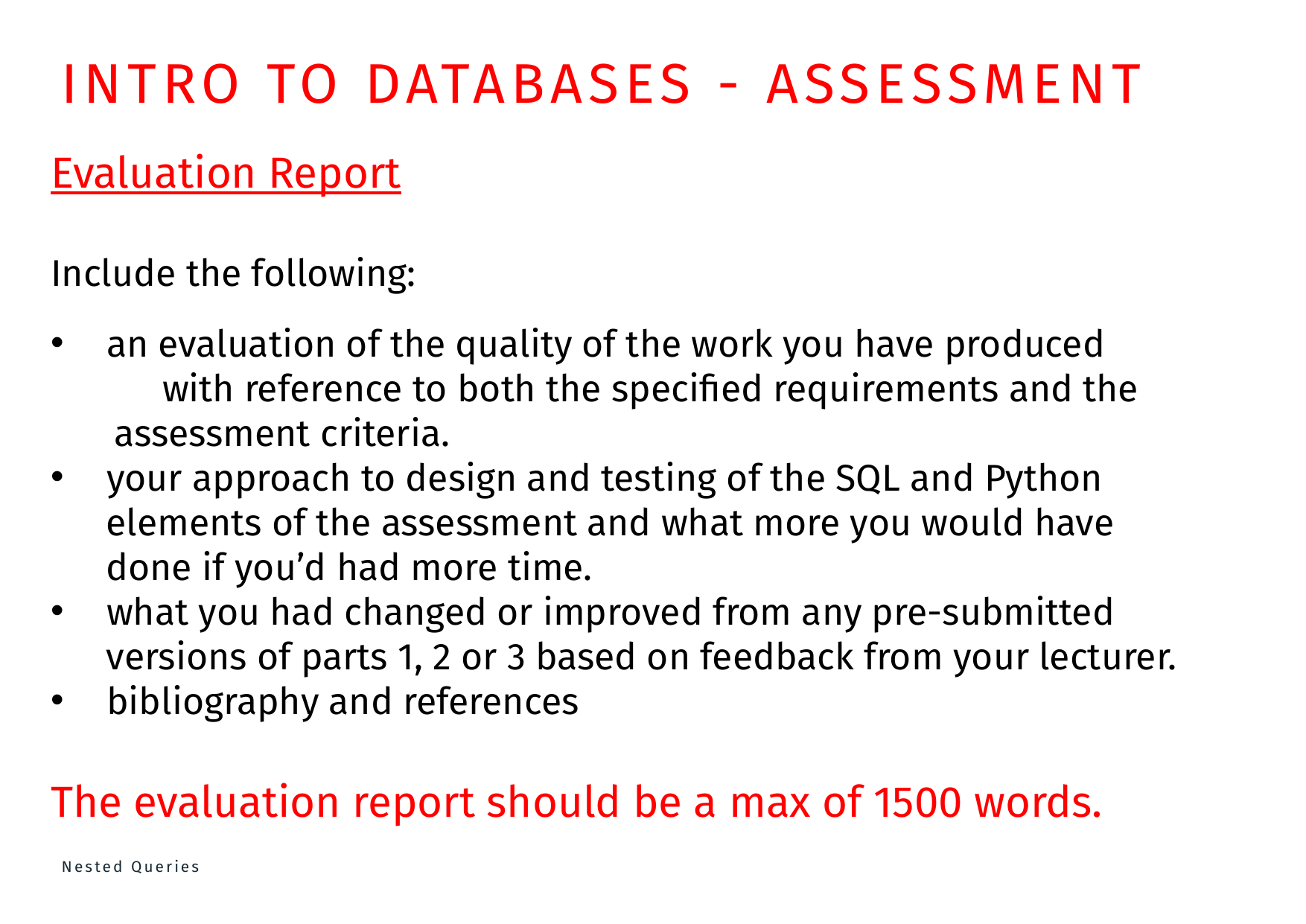

# INTRO TO DATABASES - ASSESSMENT
Evaluation Report

Include the following:

an evaluation of the quality of the work you have produced
	with reference to both the specified requirements and the
assessment criteria.
your approach to design and testing of the SQL and Python
	elements of the assessment and what more you would have
	done if you’d had more time.
what you had changed or improved from any pre-submitted
	versions of parts 1, 2 or 3 based on feedback from your lecturer.
bibliography and references

The evaluation report should be a max of 1500 words.
Nested Queries